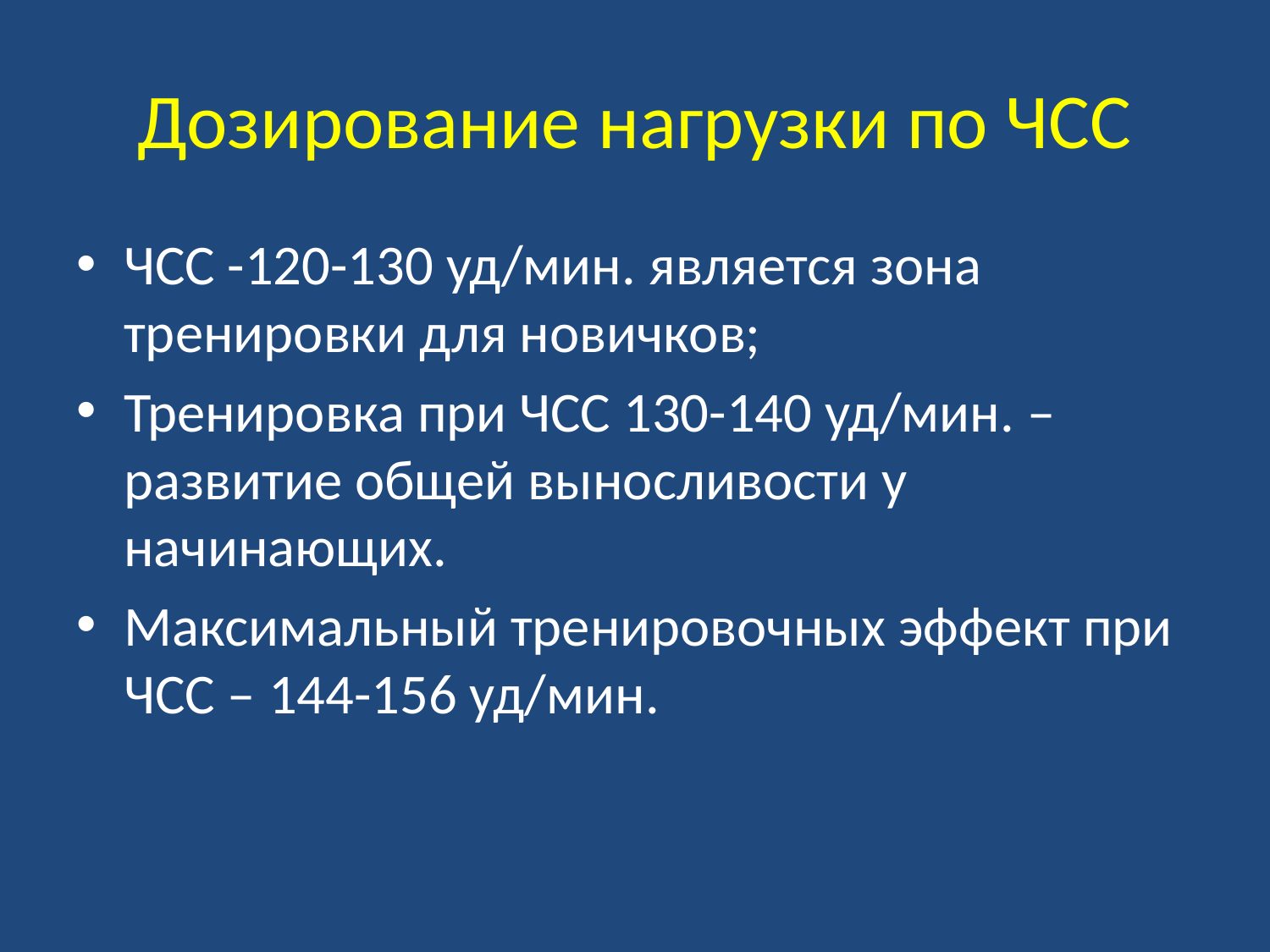

# Дозирование нагрузки по ЧСС
ЧСС -120-130 уд/мин. является зона тренировки для новичков;
Тренировка при ЧСС 130-140 уд/мин. – развитие общей выносливости у начинающих.
Максимальный тренировочных эффект при ЧСС – 144-156 уд/мин.